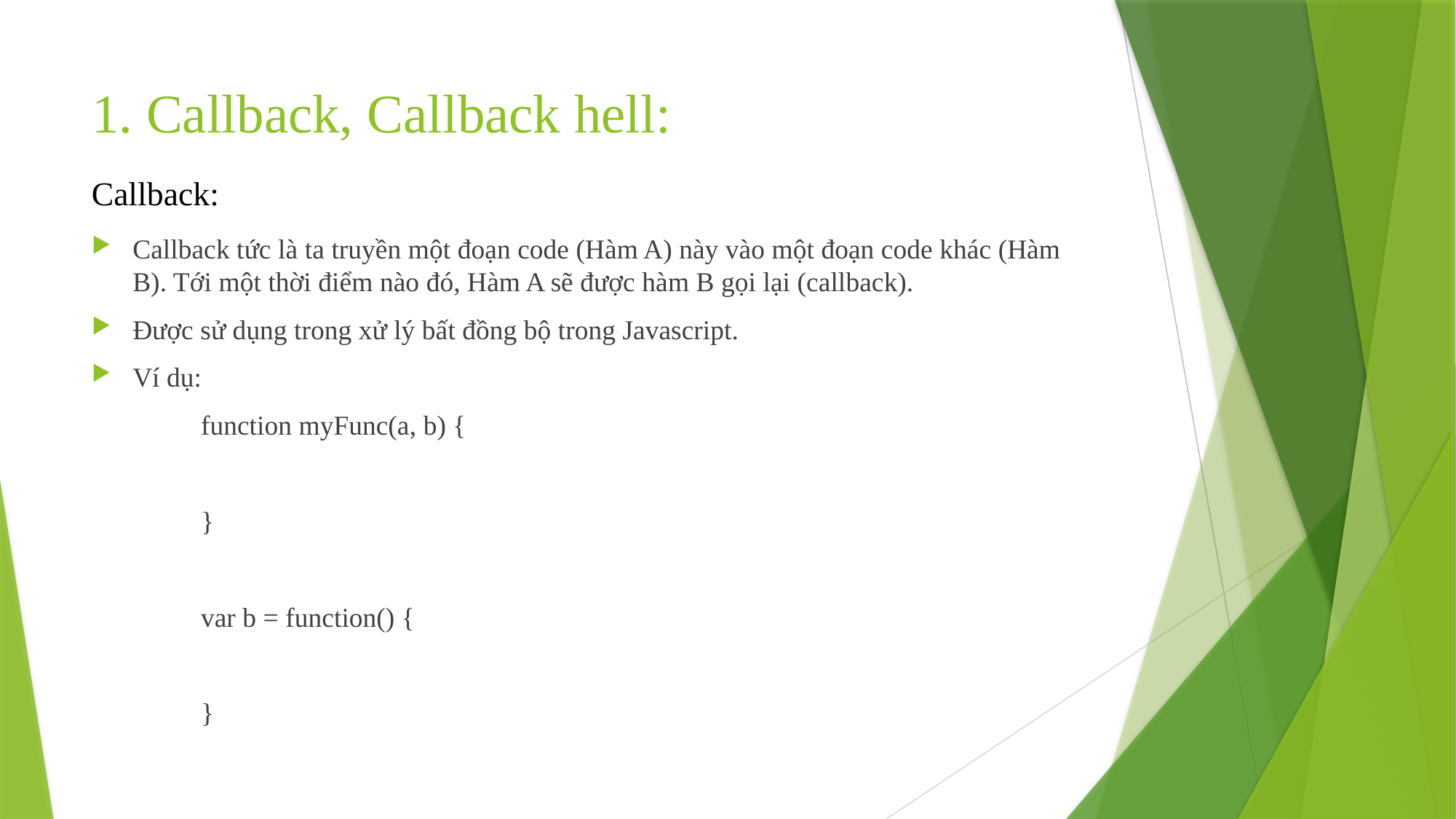

# 1. Callback, Callback hell:
Callback:
Callback tức là ta truyền một đoạn code (Hàm A) này vào một đoạn code khác (Hàm B). Tới một thời điểm nào đó, Hàm A sẽ được hàm B gọi lại (callback).
Được sử dụng trong xử lý bất đồng bộ trong Javascript.
Ví dụ:
	function myFunc(a, b) {

	}

	var b = function() {

	}